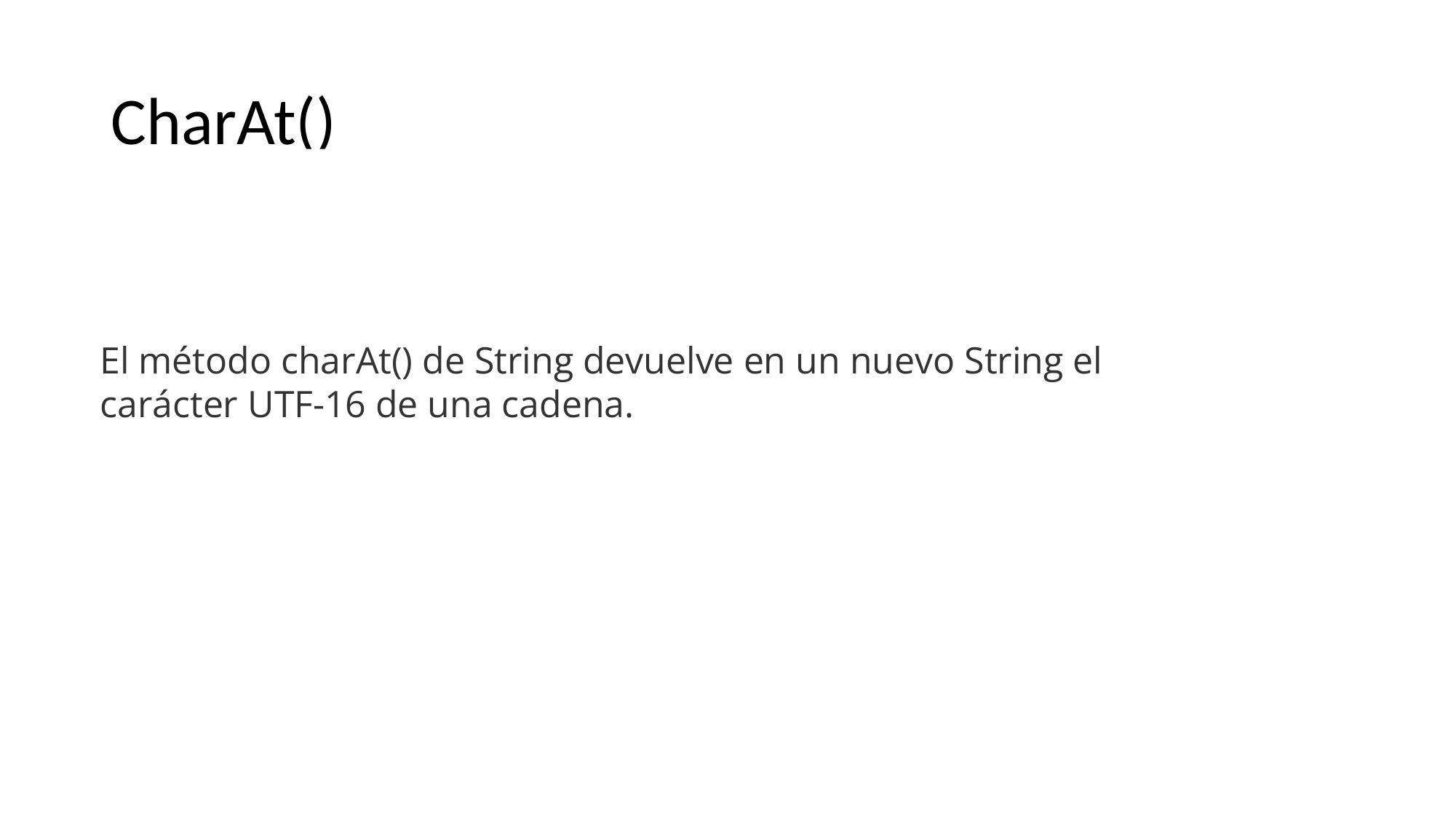

# CharAt()
El método charAt() de String devuelve en un nuevo String el carácter UTF-16 de una cadena.